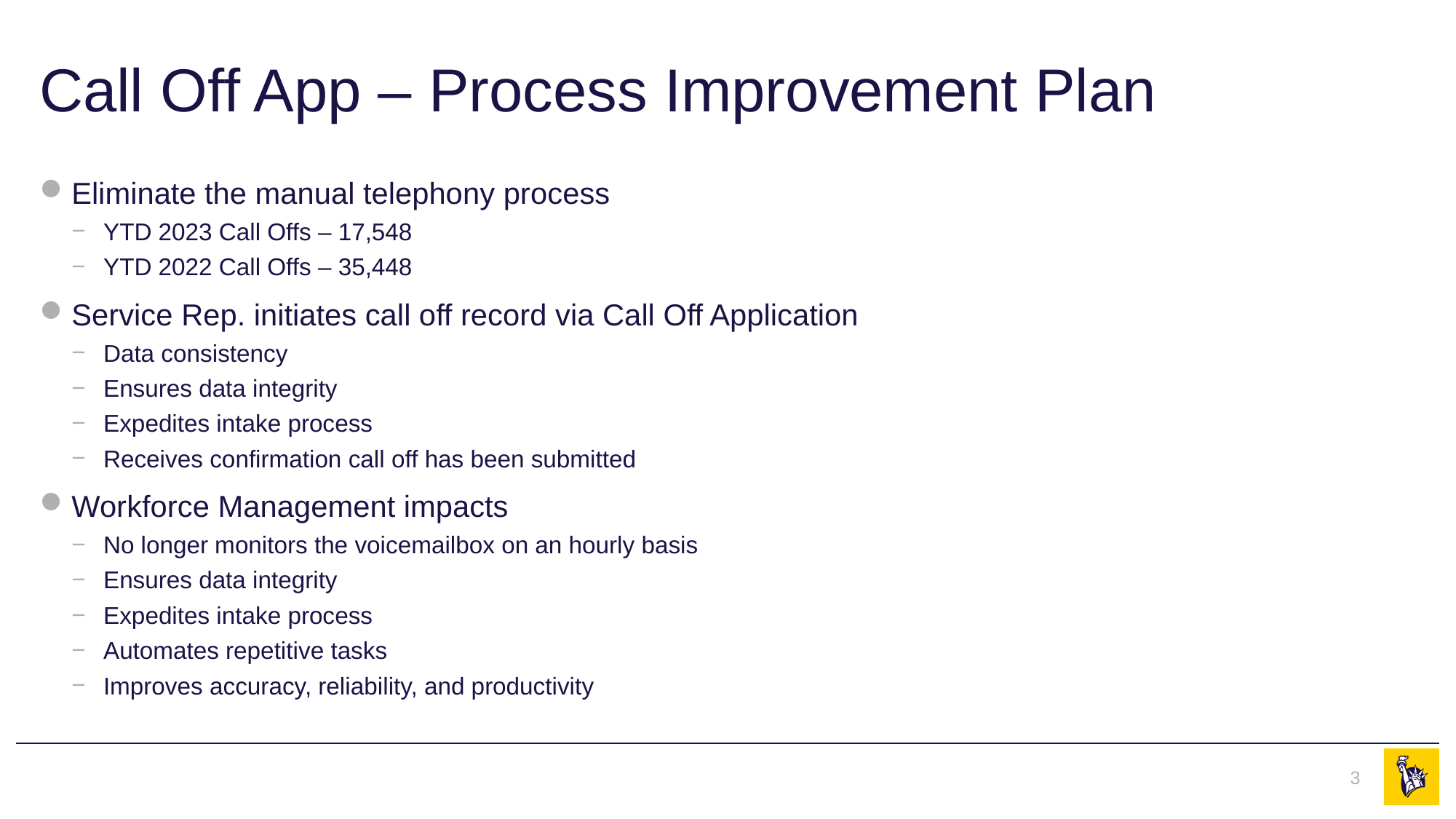

# Call Off App – Process Improvement Plan
Eliminate the manual telephony process
YTD 2023 Call Offs – 17,548
YTD 2022 Call Offs – 35,448
Service Rep. initiates call off record via Call Off Application
Data consistency
Ensures data integrity
Expedites intake process
Receives confirmation call off has been submitted
Workforce Management impacts
No longer monitors the voicemailbox on an hourly basis
Ensures data integrity
Expedites intake process
Automates repetitive tasks
Improves accuracy, reliability, and productivity

Confidential & Proprietary – Not for Distribution
3